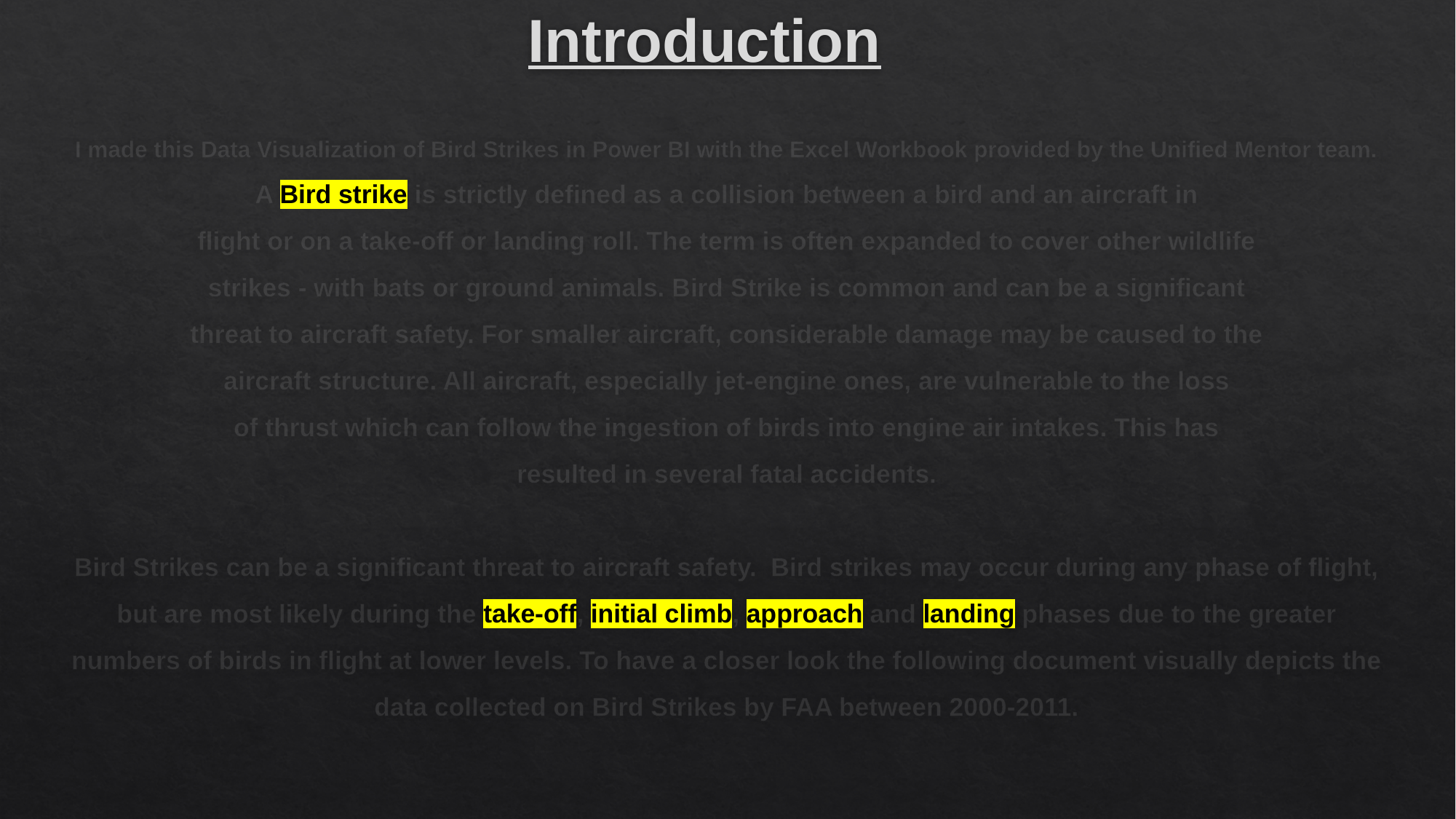

Introduction
I made this Data Visualization of Bird Strikes in Power BI with the Excel Workbook provided by the Unified Mentor team.
A Bird strike is strictly defined as a collision between a bird and an aircraft in
flight or on a take-off or landing roll. The term is often expanded to cover other wildlife
strikes - with bats or ground animals. Bird Strike is common and can be a significant
threat to aircraft safety. For smaller aircraft, considerable damage may be caused to the
aircraft structure. All aircraft, especially jet-engine ones, are vulnerable to the loss
of thrust which can follow the ingestion of birds into engine air intakes. This has
resulted in several fatal accidents.

Bird Strikes can be a significant threat to aircraft safety.  Bird strikes may occur during any phase of flight, but are most likely during the take-off, initial climb, approach and landing phases due to the greater numbers of birds in flight at lower levels. To have a closer look the following document visually depicts the data collected on Bird Strikes by FAA between 2000-2011.